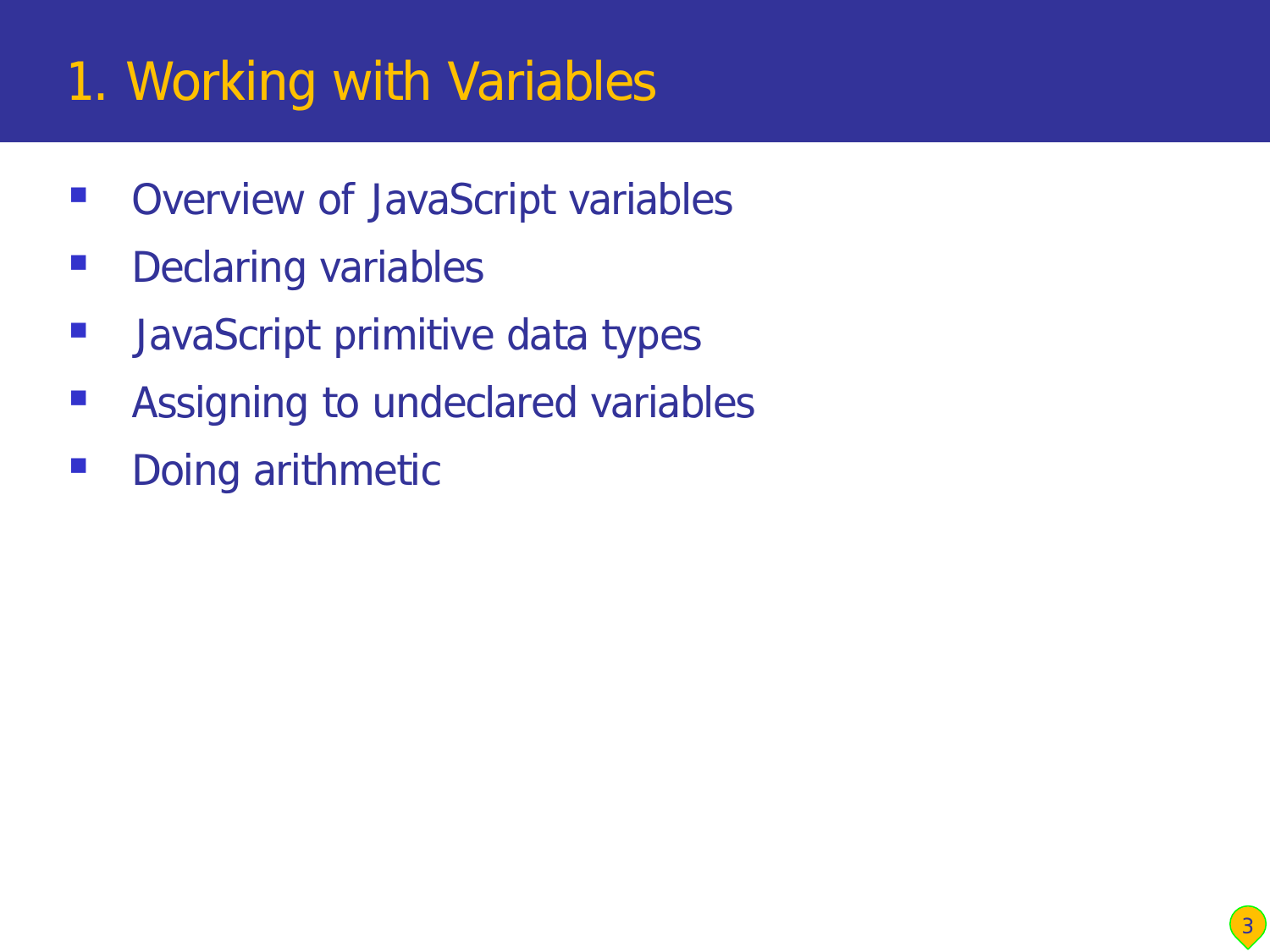

# 1. Working with Variables
Overview of JavaScript variables
Declaring variables
JavaScript primitive data types
Assigning to undeclared variables
Doing arithmetic
3